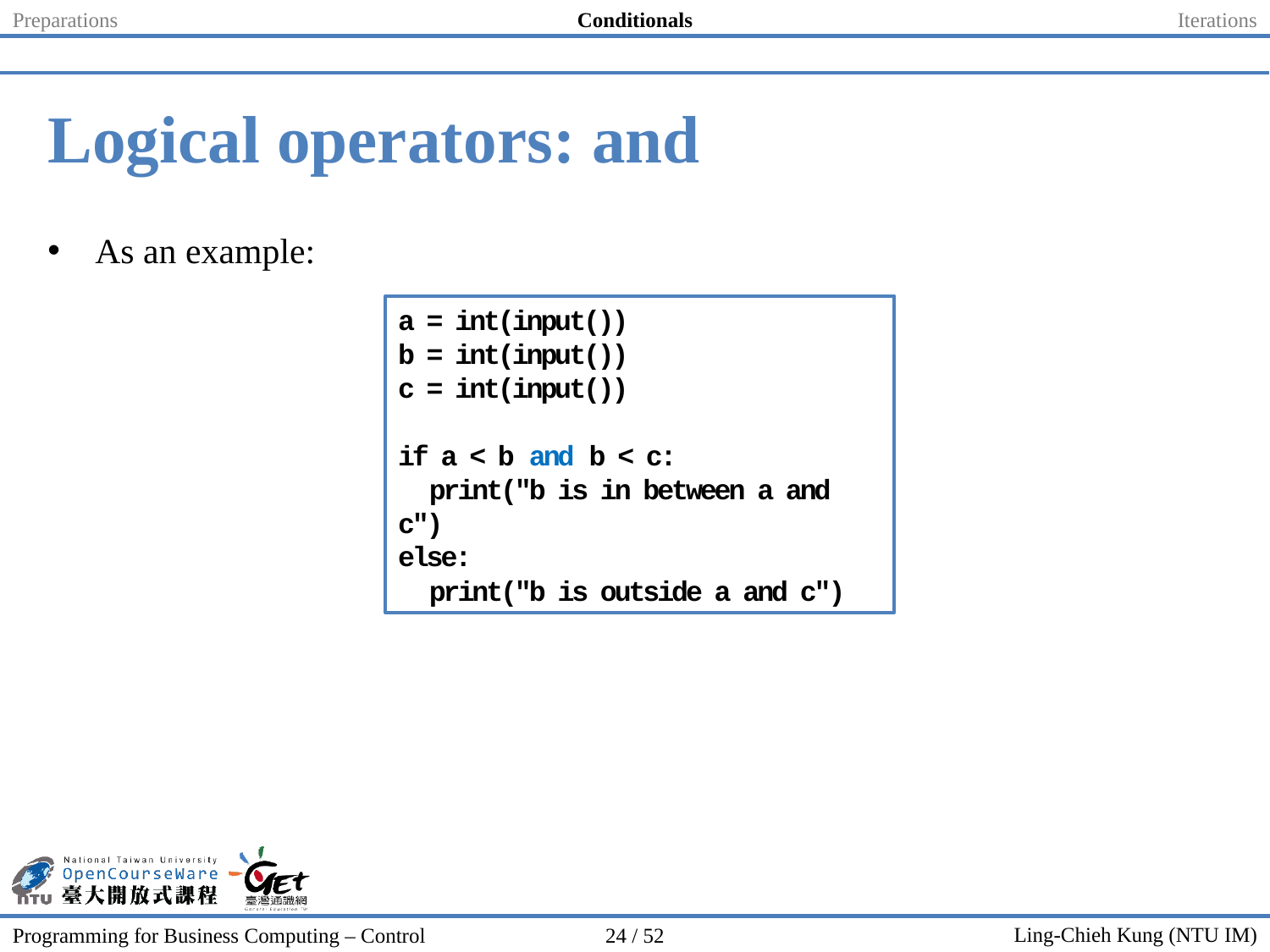

Preparations
Conditionals
Iterations

# Logical operators: and
As an example:

a = int(input())
b = int(input())
c = int(input())

if a < b and b < c:
  print("b is in between a and c")
else:
  print("b is outside a and c")